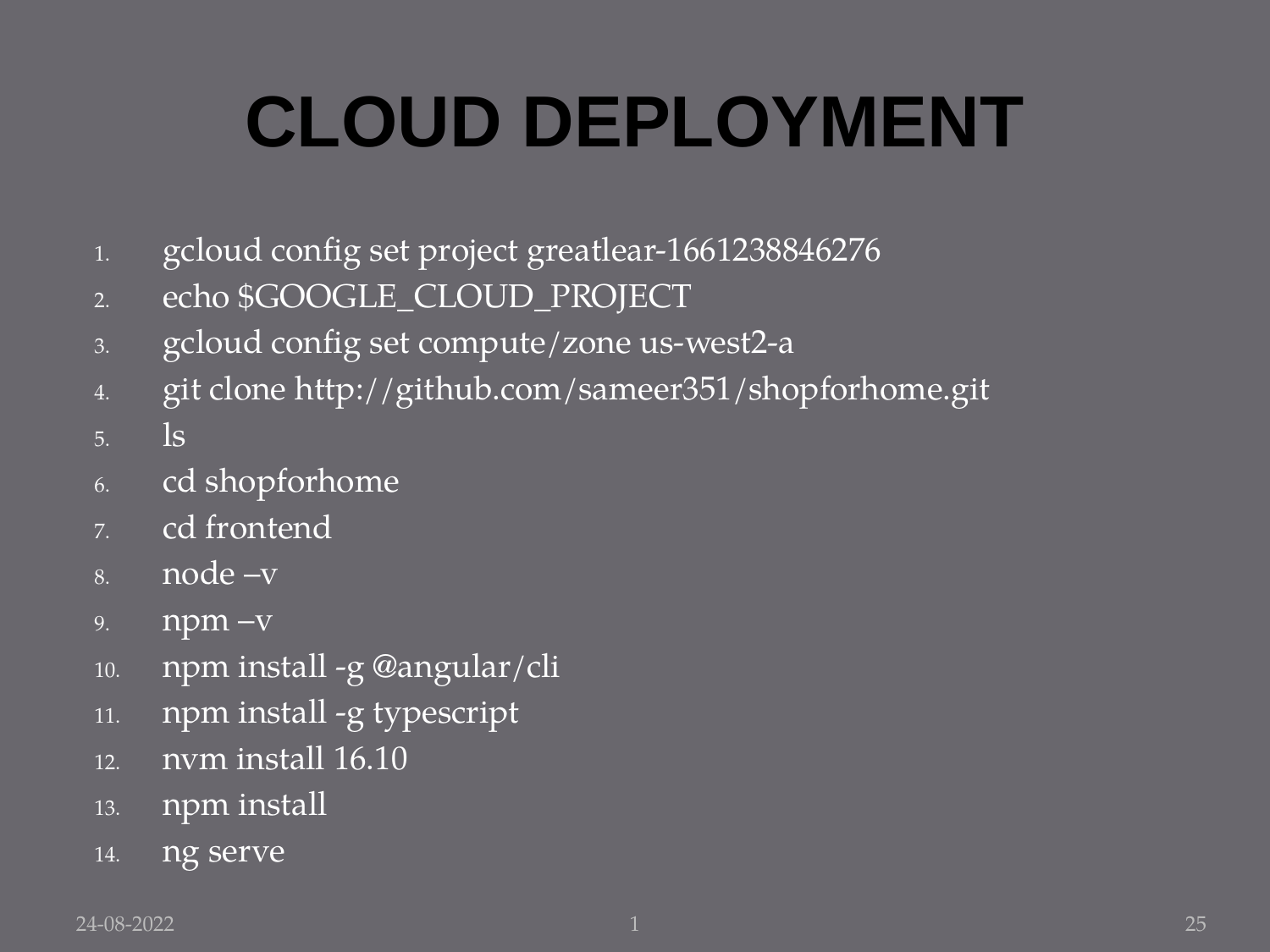

# CLOUD DEPLOYMENT
gcloud config set project greatlear-1661238846276
echo $GOOGLE_CLOUD_PROJECT
gcloud config set compute/zone us-west2-a
git clone http://github.com/sameer351/shopforhome.git
ls
cd shopforhome
cd frontend
node –v
npm –v
npm install -g @angular/cli
npm install -g typescript
nvm install 16.10
npm install
ng serve
24-08-2022
1
25